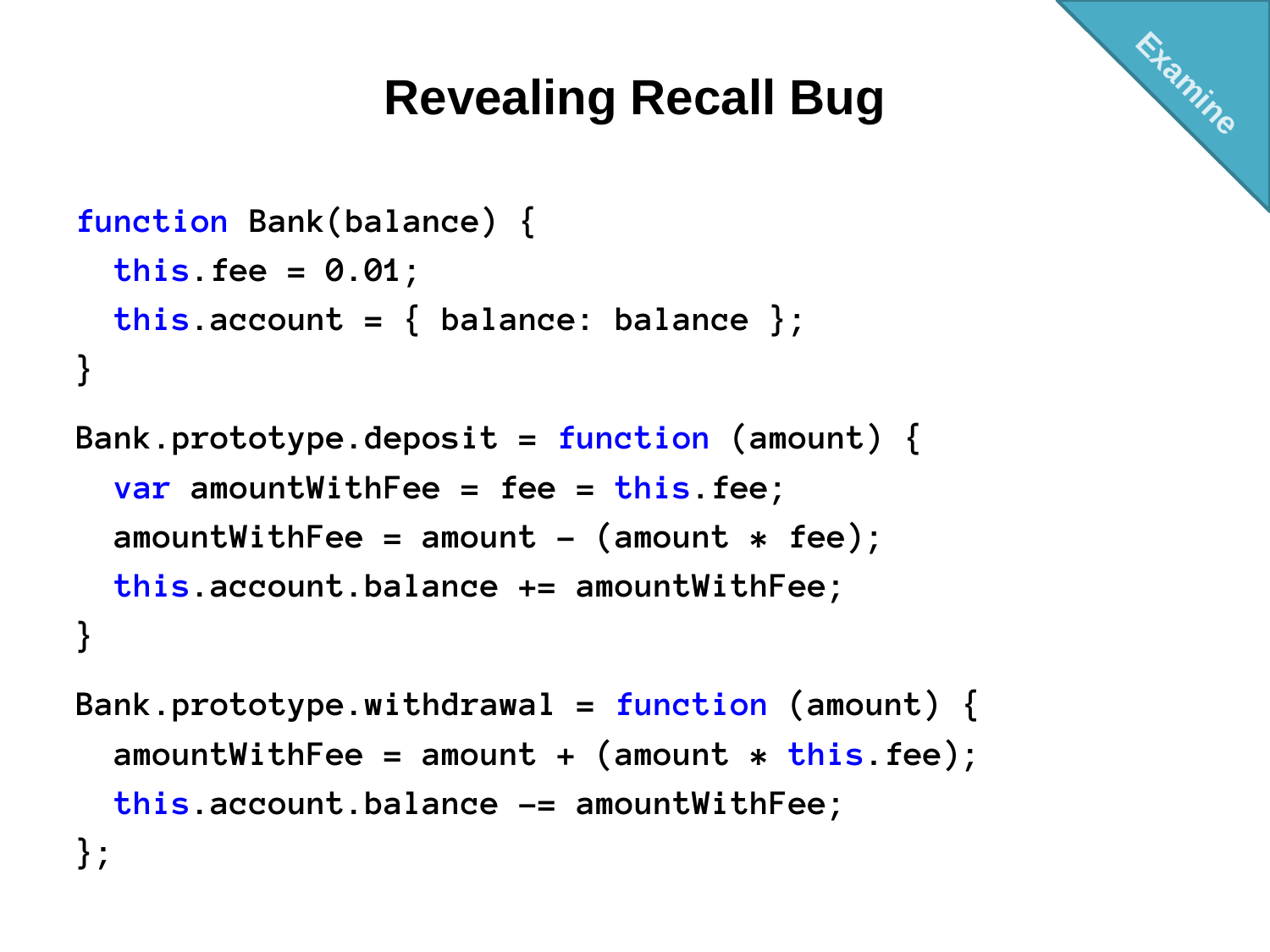

Examine
# Revealing Recall Bug
function Bank(balance) {
  this.fee = 0.01;
  this.account = { balance: balance };
}

Bank.prototype.deposit = function (amount) {
  var amountWithFee = fee = this.fee;
  amountWithFee = amount - (amount * fee);
  this.account.balance += amountWithFee;
}

Bank.prototype.withdrawal = function (amount) {
  amountWithFee = amount + (amount * this.fee);
  this.account.balance -= amountWithFee;
};